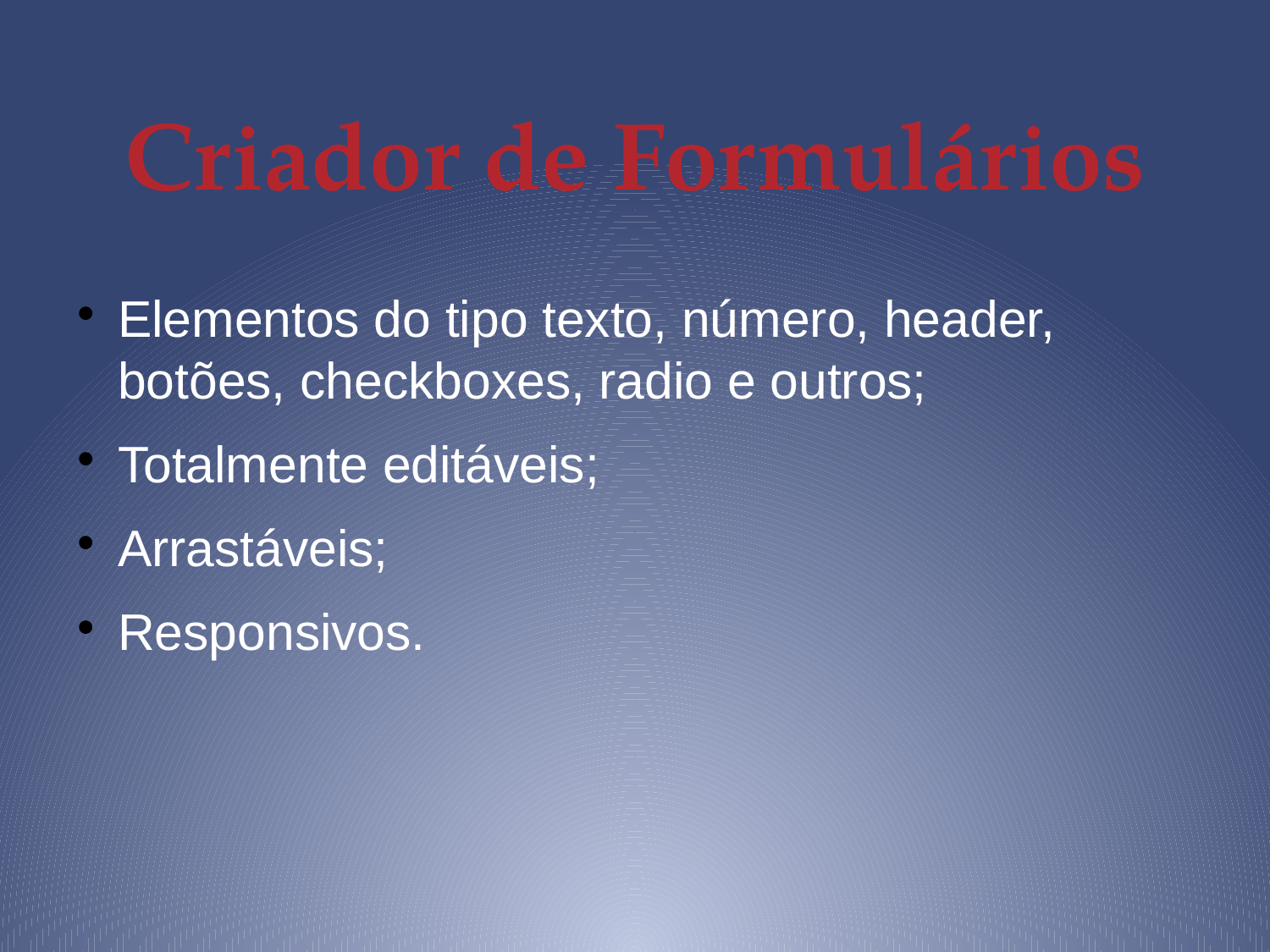

# Criador de Formulários
Elementos do tipo texto, número, header, botões, checkboxes, radio e outros;
Totalmente editáveis;
Arrastáveis;
Responsivos.